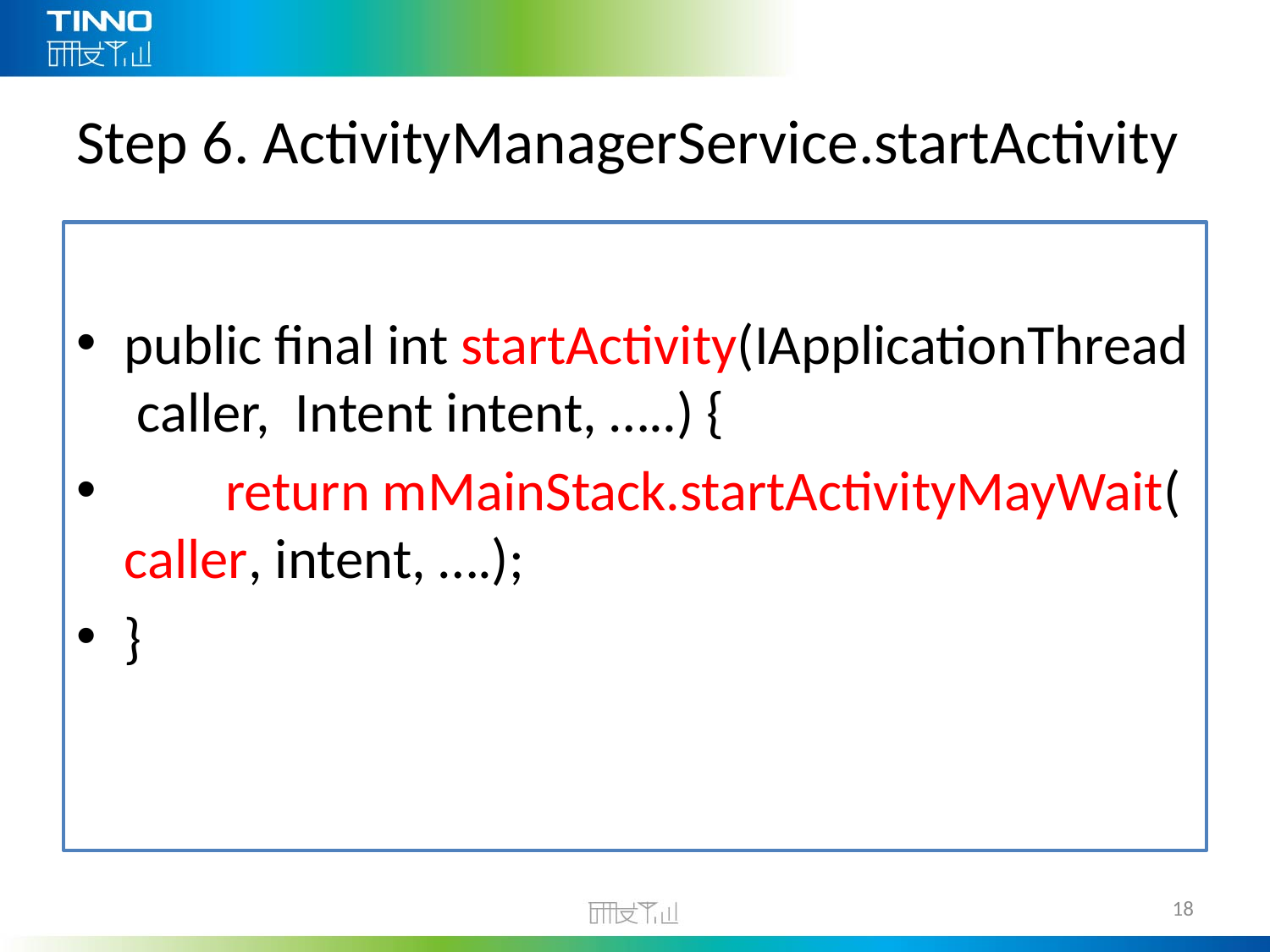

# Step 6. ActivityManagerService.startActivity

public final int startActivity(IApplicationThread caller,  Intent intent, …..) {
        return mMainStack.startActivityMayWait(caller, intent, ….);
}

18